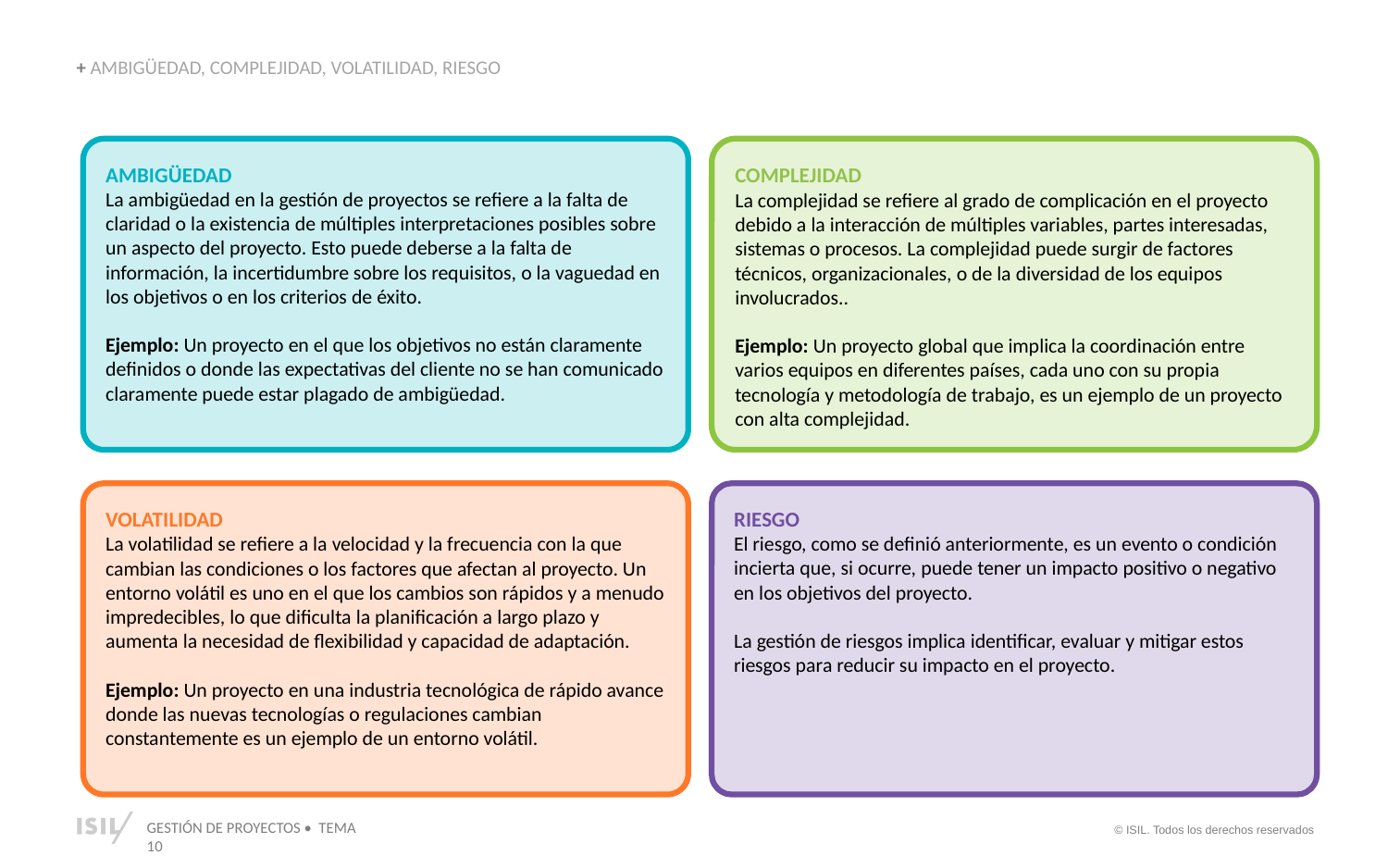

+ AMBIGÜEDAD, COMPLEJIDAD, VOLATILIDAD, RIESGO
AMBIGÜEDAD
La ambigüedad en la gestión de proyectos se refiere a la falta de claridad o la existencia de múltiples interpretaciones posibles sobre un aspecto del proyecto. Esto puede deberse a la falta de información, la incertidumbre sobre los requisitos, o la vaguedad en los objetivos o en los criterios de éxito.

Ejemplo: Un proyecto en el que los objetivos no están claramente definidos o donde las expectativas del cliente no se han comunicado claramente puede estar plagado de ambigüedad.
COMPLEJIDAD
La complejidad se refiere al grado de complicación en el proyecto debido a la interacción de múltiples variables, partes interesadas, sistemas o procesos. La complejidad puede surgir de factores técnicos, organizacionales, o de la diversidad de los equipos involucrados..

Ejemplo: Un proyecto global que implica la coordinación entre varios equipos en diferentes países, cada uno con su propia tecnología y metodología de trabajo, es un ejemplo de un proyecto con alta complejidad.
VOLATILIDAD
La volatilidad se refiere a la velocidad y la frecuencia con la que cambian las condiciones o los factores que afectan al proyecto. Un entorno volátil es uno en el que los cambios son rápidos y a menudo impredecibles, lo que dificulta la planificación a largo plazo y aumenta la necesidad de flexibilidad y capacidad de adaptación.

Ejemplo: Un proyecto en una industria tecnológica de rápido avance donde las nuevas tecnologías o regulaciones cambian constantemente es un ejemplo de un entorno volátil.
RIESGO
El riesgo, como se definió anteriormente, es un evento o condición incierta que, si ocurre, puede tener un impacto positivo o negativo en los objetivos del proyecto.

La gestión de riesgos implica identificar, evaluar y mitigar estos riesgos para reducir su impacto en el proyecto.